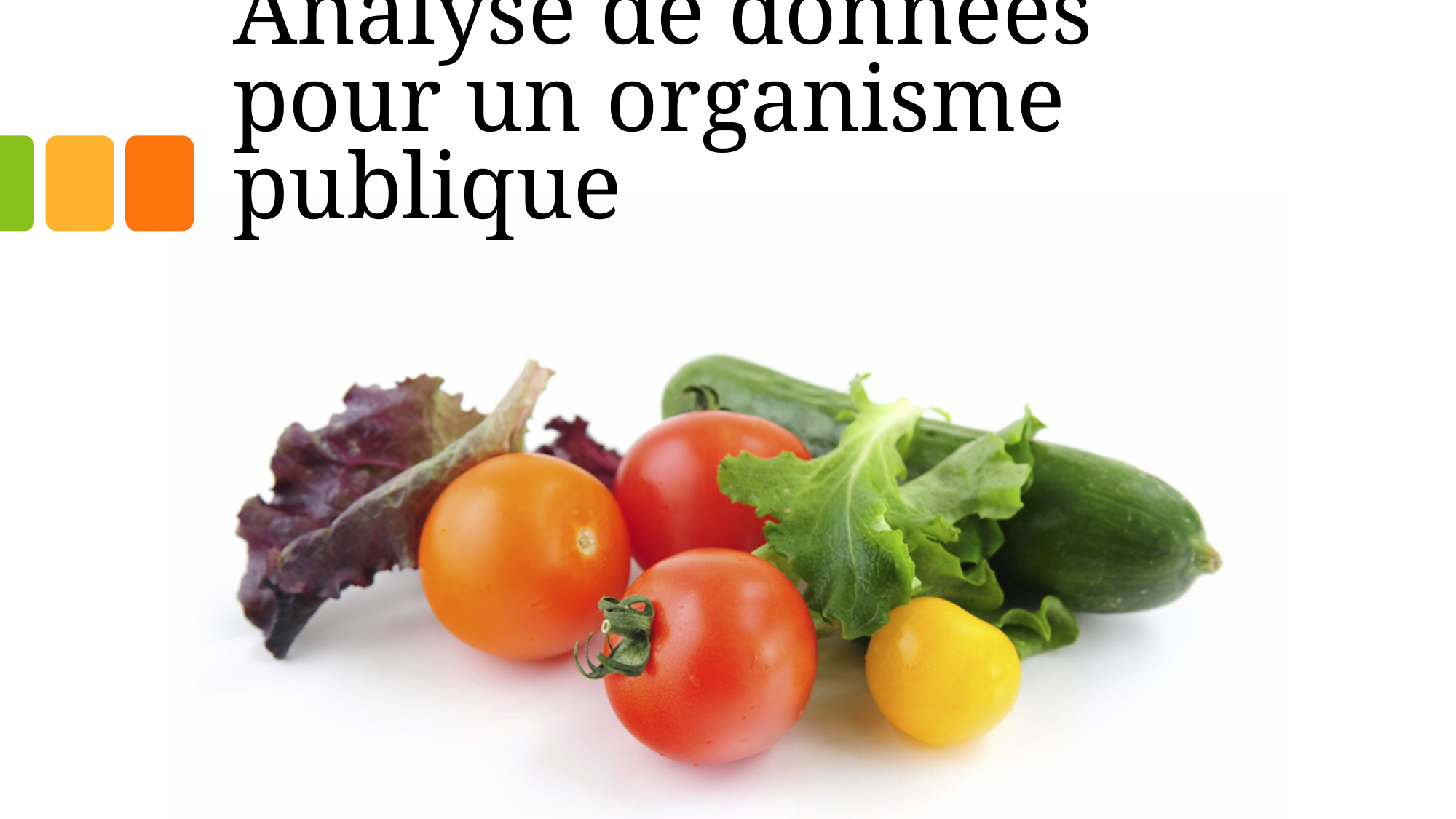

# Analyse de données pour un organisme publique